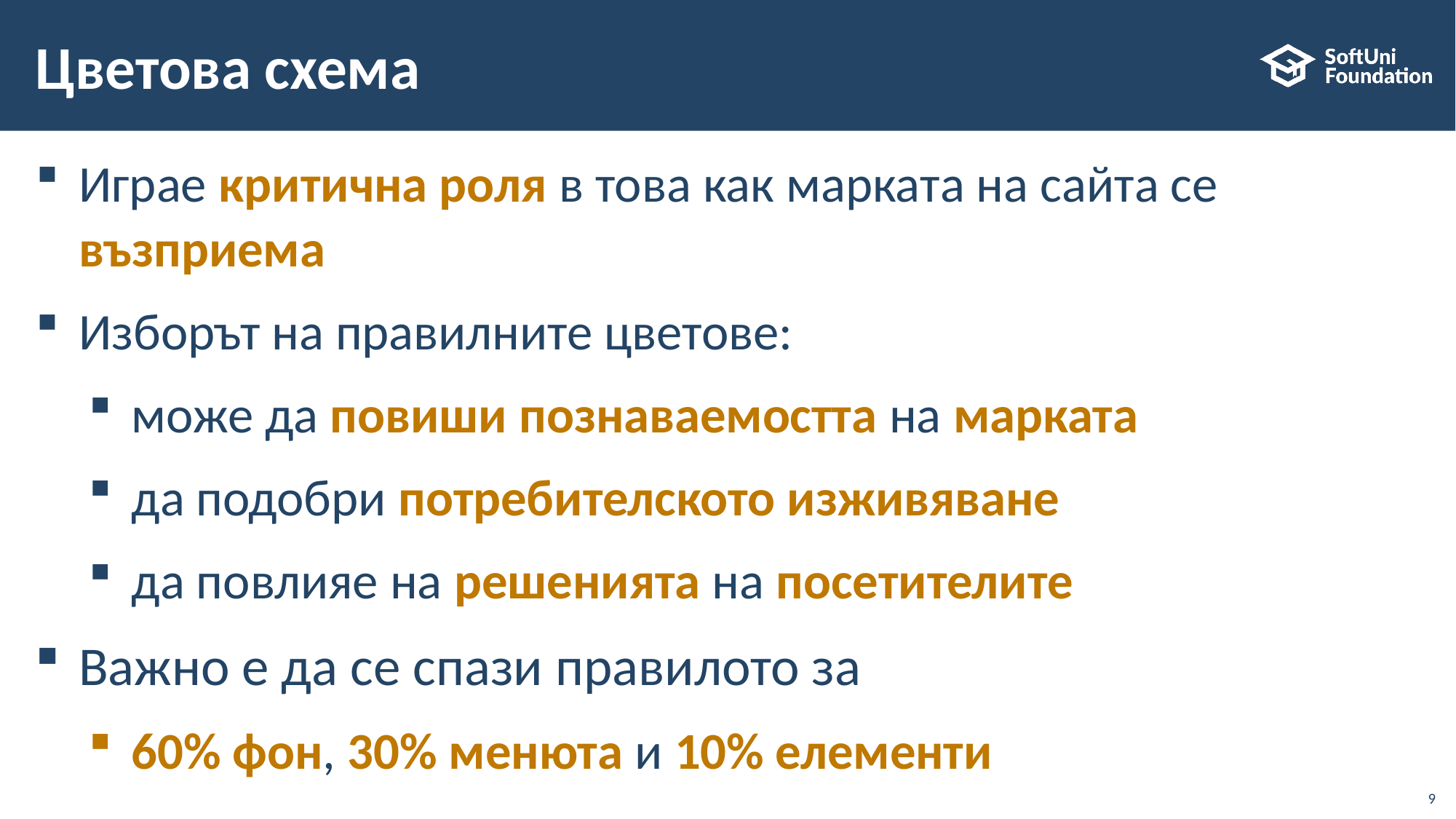

# Цветова схема
Играе критична роля в това как марката на сайта се възприема
Изборът на правилните цветове:
може да повиши познаваемостта на марката
да подобри потребителското изживяване
да повлияе на решенията на посетителите
Важно е да се спази правилото за
60% фон, 30% менюта и 10% елементи
9